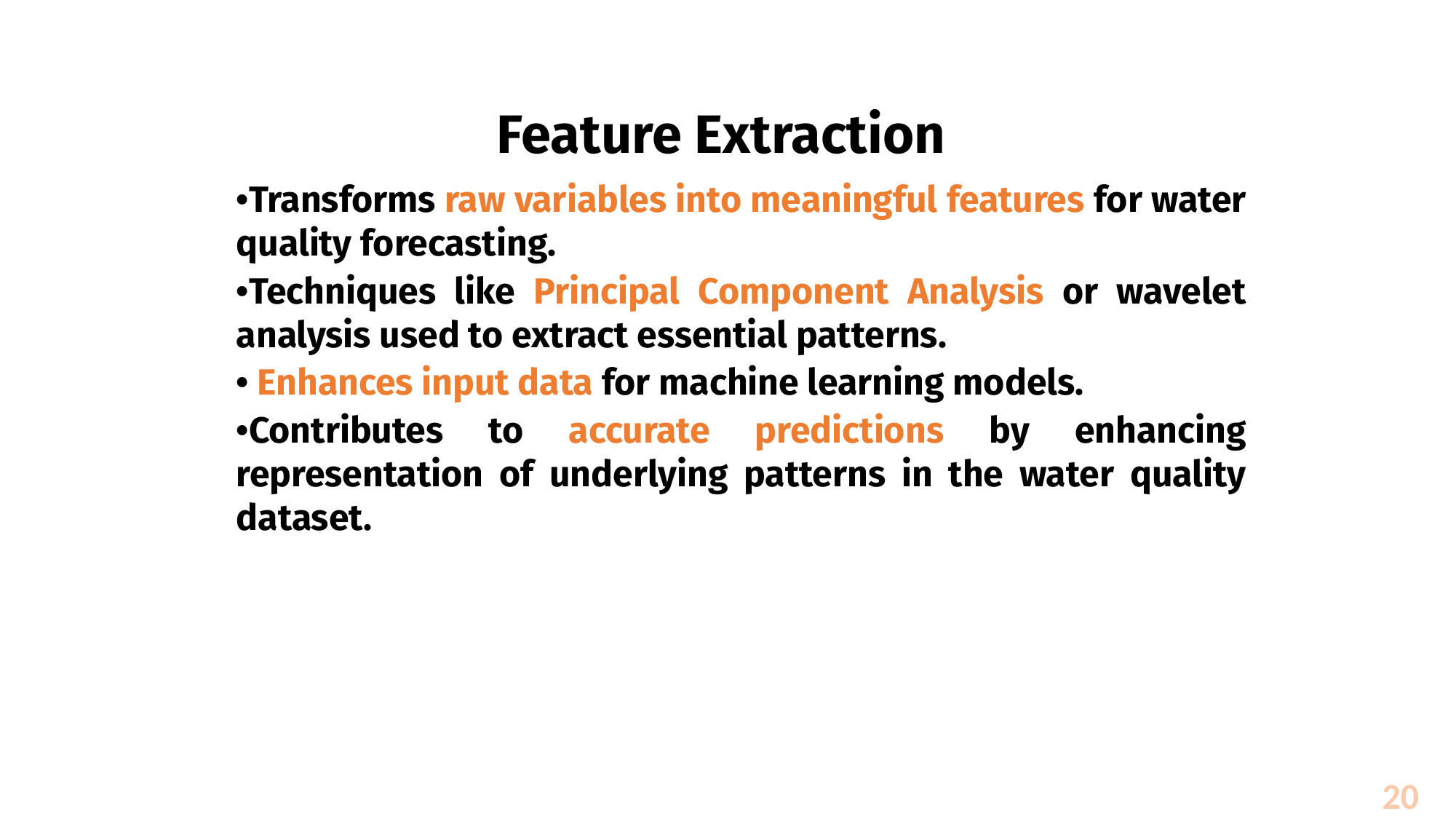

# Feature Extraction
•Transforms raw variables into meaningful features for water quality forecasting.
•Techniques like Principal Component Analysis or wavelet analysis used to extract essential patterns.
• Enhances input data for machine learning models.
•Contributes to accurate predictions by enhancing representation of underlying patterns in the water quality dataset.
20